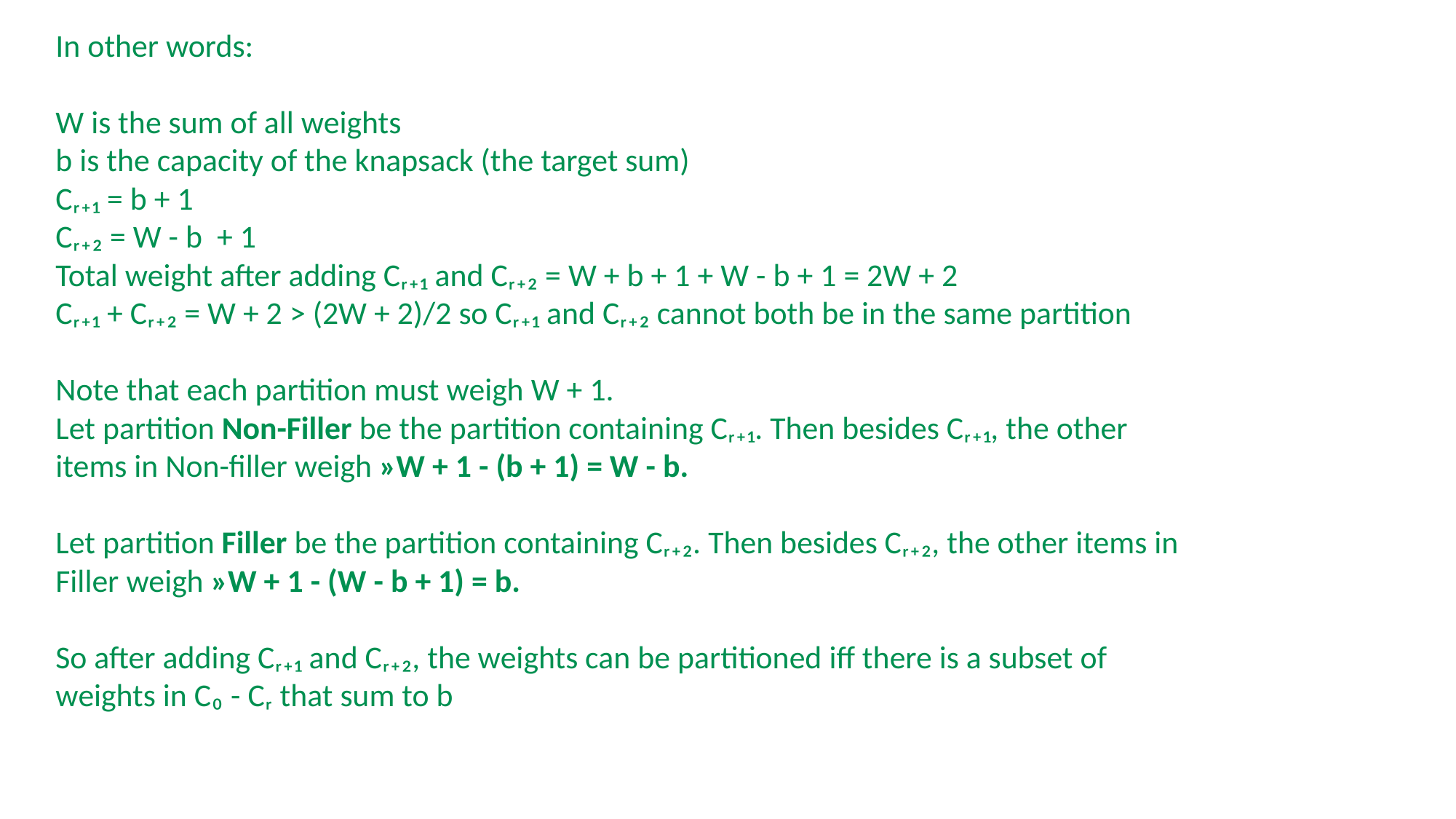

In other words:

W is the sum of all weights
b is the capacity of the knapsack (the target sum)
Cᵣ₊₁ = b + 1
Cᵣ₊₂ = W - b  + 1
Total weight after adding Cᵣ₊₁ and Cᵣ₊₂ = W + b + 1 + W - b + 1 = 2W + 2
Cᵣ₊₁ + Cᵣ₊₂ = W + 2 > (2W + 2)/2 so Cᵣ₊₁ and Cᵣ₊₂ cannot both be in the same partition

Note that each partition must weigh W + 1.
Let partition Non-Filler be the partition containing Cᵣ₊₁. Then besides Cᵣ₊₁, the other items in Non-filler weigh »W + 1 - (b + 1) = W - b.

Let partition Filler be the partition containing Cᵣ₊₂. Then besides Cᵣ₊₂, the other items in Filler weigh »W + 1 - (W - b + 1) = b.

So after adding Cᵣ₊₁ and Cᵣ₊₂, the weights can be partitioned iff there is a subset of weights in C₀ - Cᵣ that sum to b